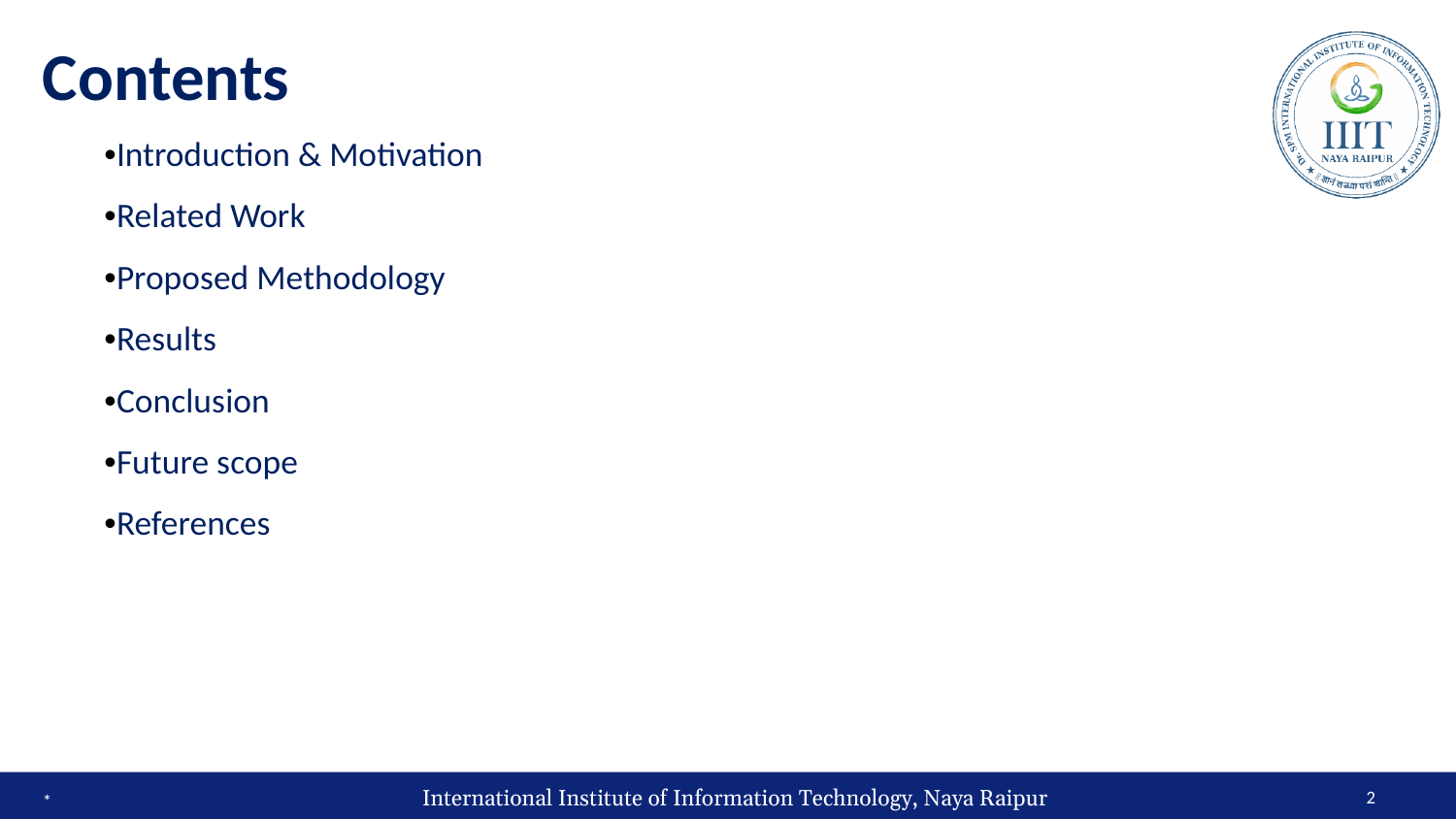

# Contents
•Introduction & Motivation
•Related Work
•Proposed Methodology
•Results
•Conclusion
•Future scope
•References

International Institute of Information Technology, Naya Raipur
2
*